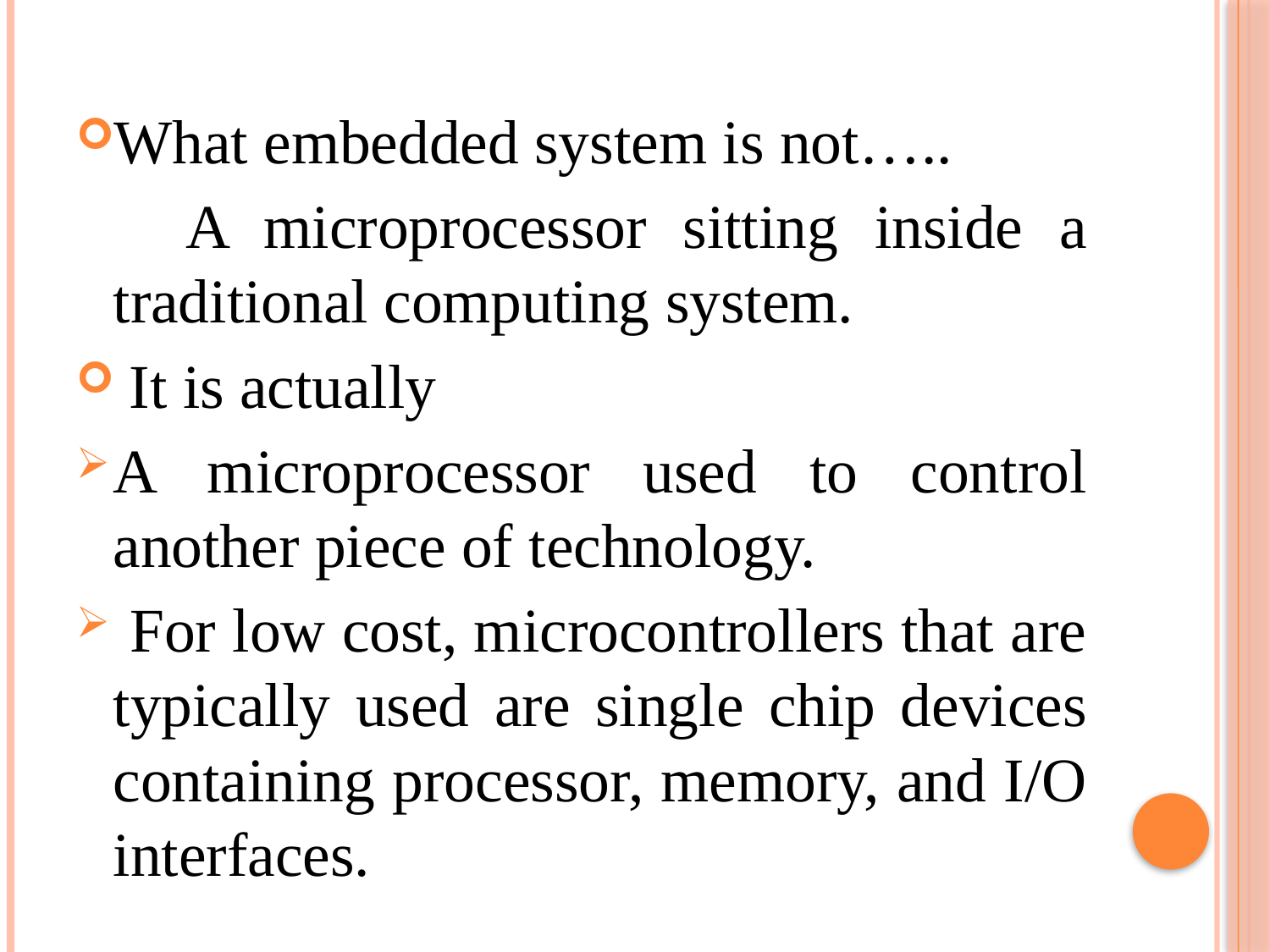

What embedded system is not…..
	  A microprocessor sitting inside a traditional computing system.
 It is actually
	A microprocessor used to control another piece of technology.
 For low cost, microcontrollers that are typically used are single chip devices containing processor, memory, and I/O interfaces.